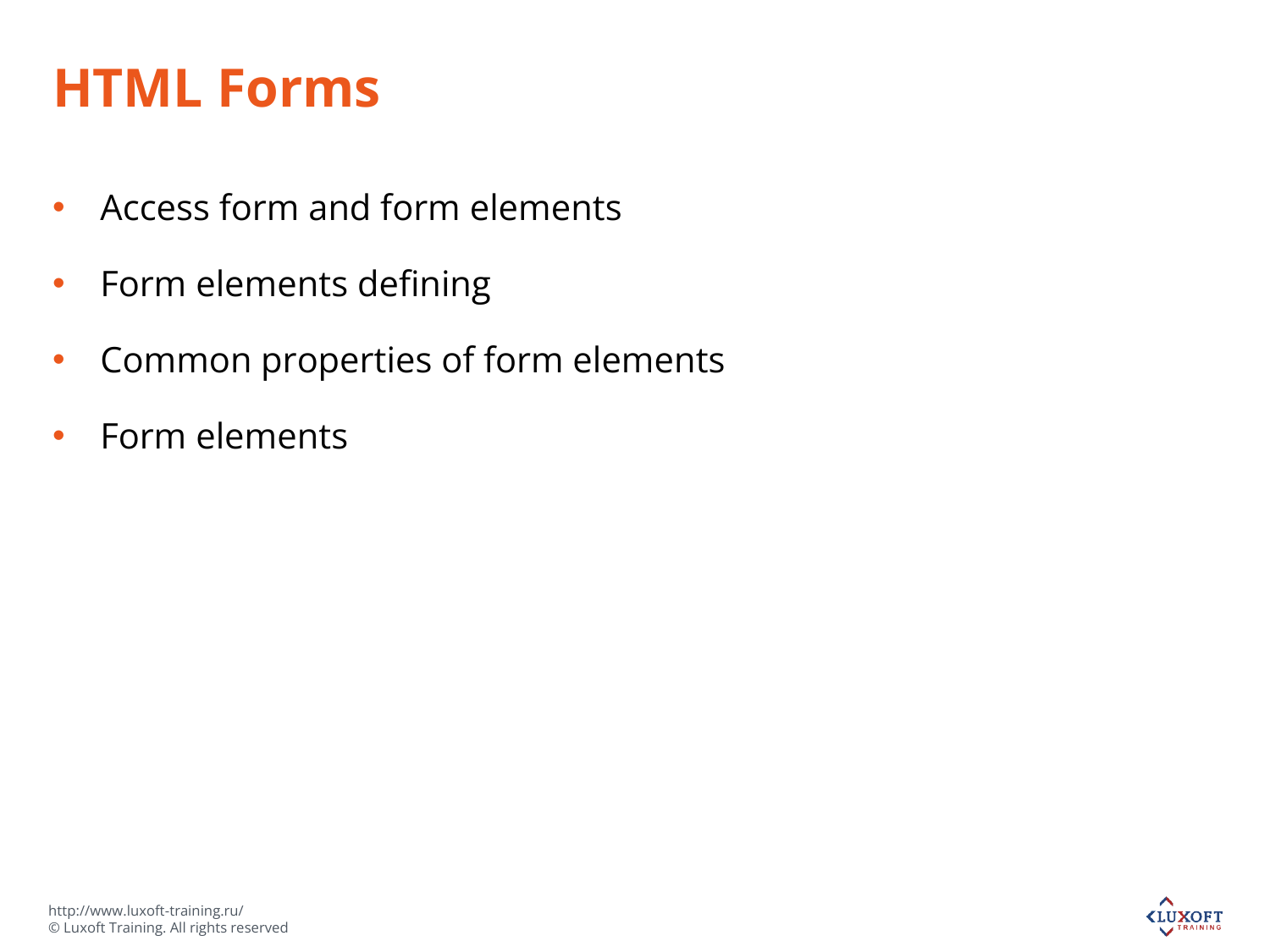

# HTML Forms
Access form and form elements
Form elements defining
Common properties of form elements
Form elements